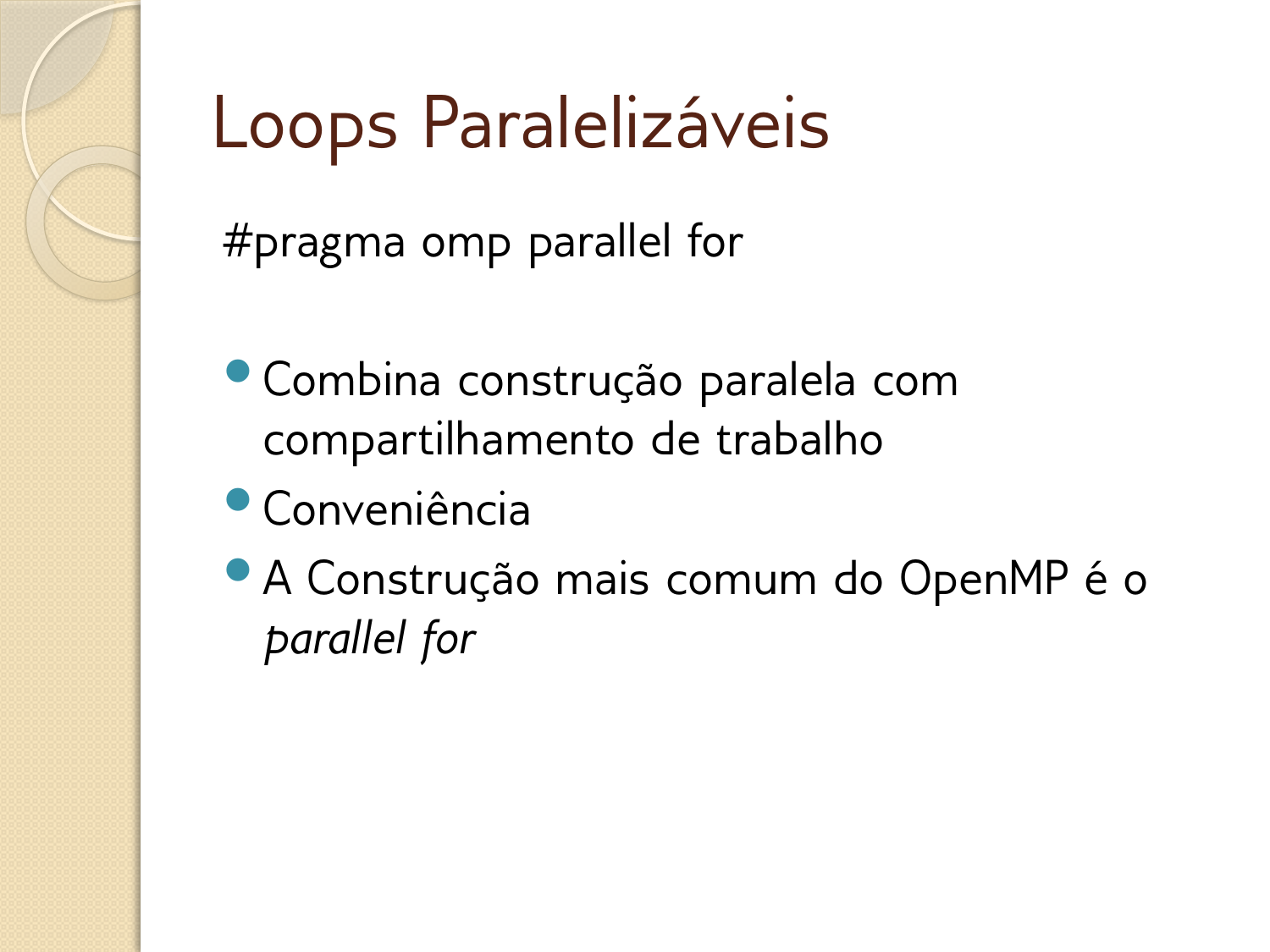

# Loops Paralelizáveis
#pragma omp parallel for

Combina construção paralela com compartilhamento de trabalho
Conveniência
A Construção mais comum do OpenMP é o parallel for